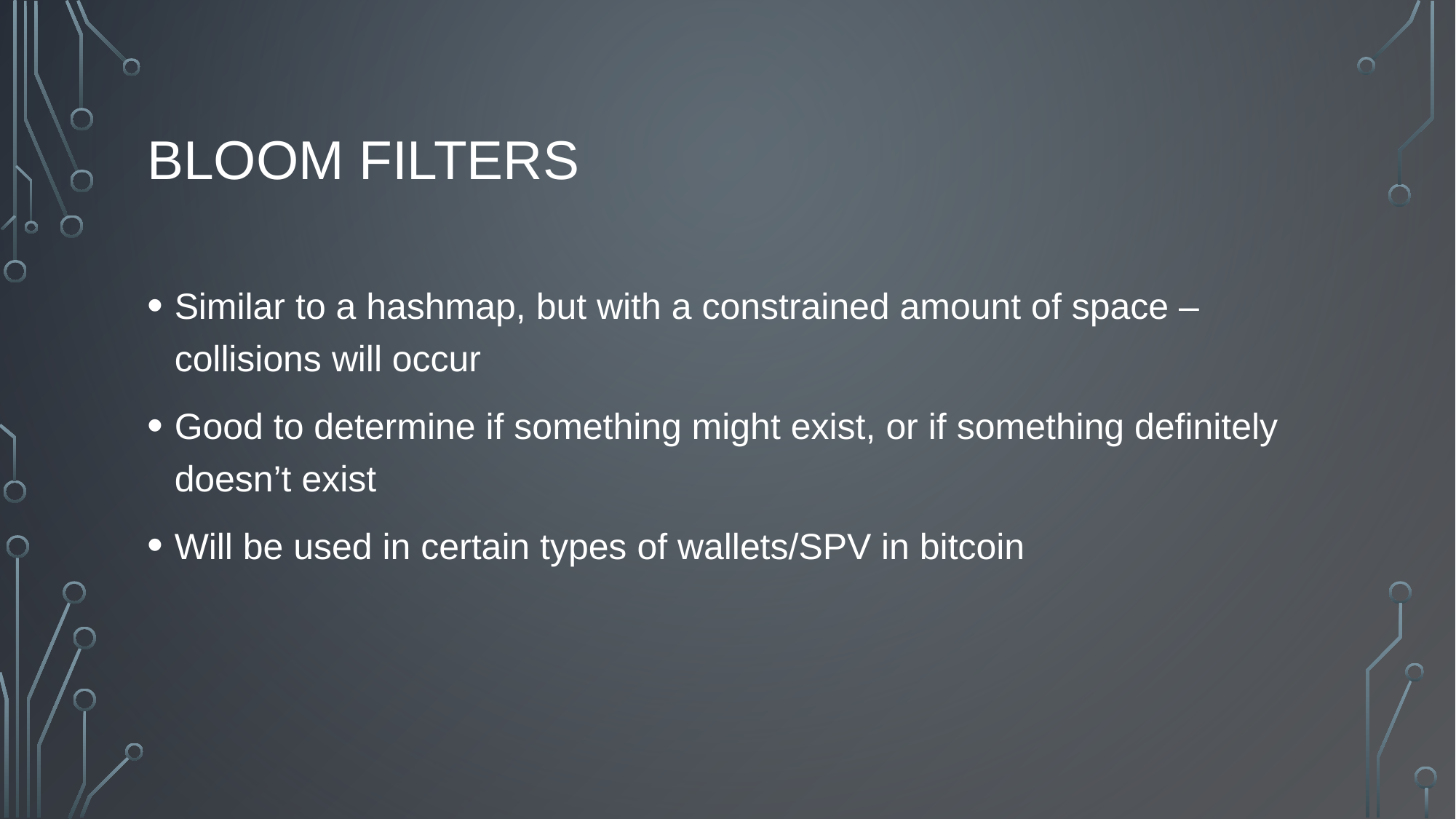

# Bloom Filters
Similar to a hashmap, but with a constrained amount of space – collisions will occur
Good to determine if something might exist, or if something definitely doesn’t exist
Will be used in certain types of wallets/SPV in bitcoin